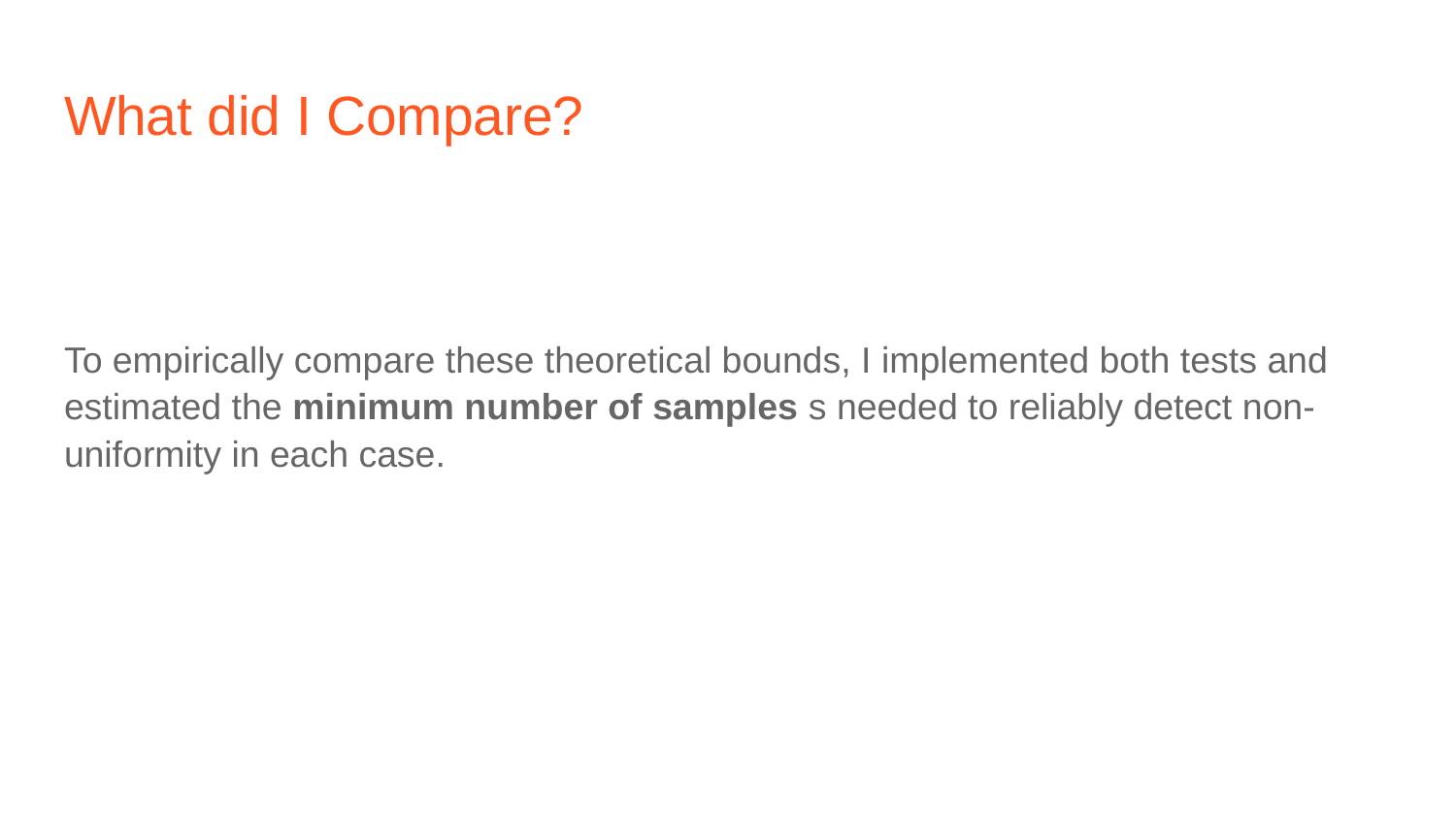

# What did I Compare?

To empirically compare these theoretical bounds, I implemented both tests and estimated the minimum number of samples s needed to reliably detect non-uniformity in each case.